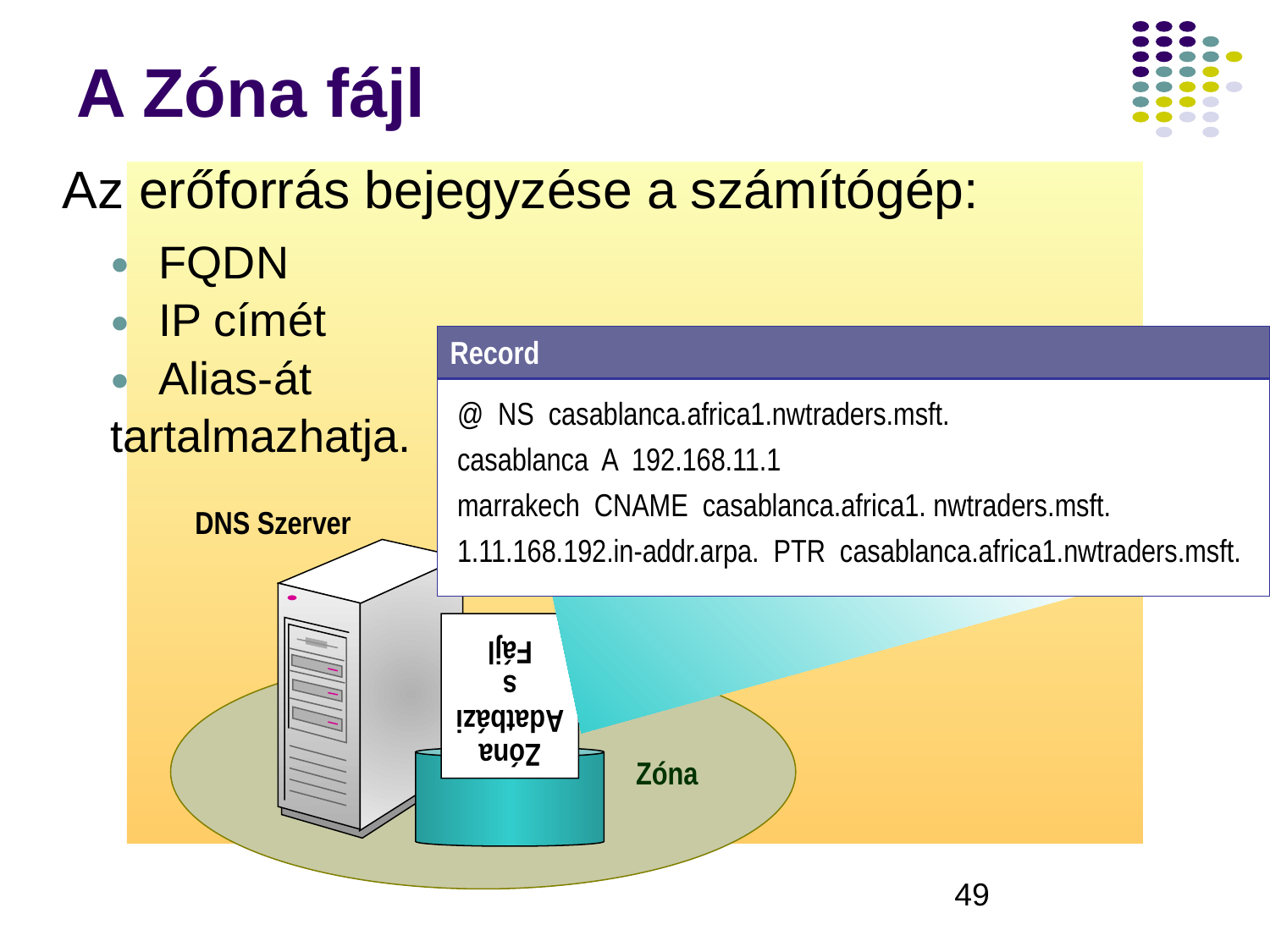

# A Zóna fájl
Az erőforrás bejegyzése a számítógép:
FQDN
IP címét
Alias-át
tartalmazhatja.

Record
@  NS  casablanca.africa1.nwtraders.msft.
casablanca  A  192.168.11.1
marrakech  CNAME  casablanca.africa1. nwtraders.msft.
1.11.168.192.in-addr.arpa.  PTR  casablanca.africa1.nwtraders.msft.

DNS Szerver

Zóna
Adatbázis
Fájl

Zóna
49